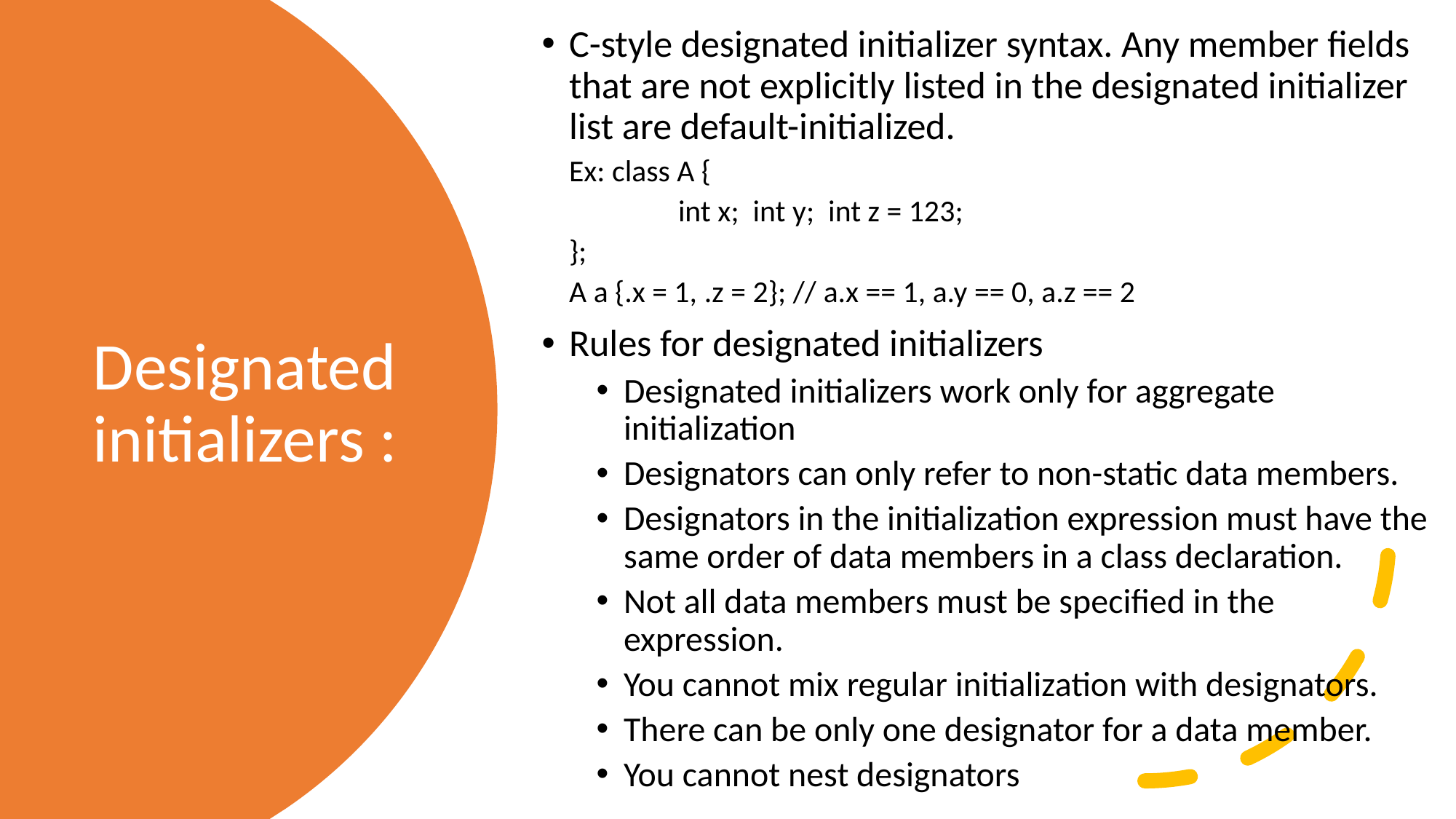

C-style designated initializer syntax. Any member fields that are not explicitly listed in the designated initializer list are default-initialized.
Ex: class A {
  	int x;  int y;  int z = 123;
};
A a {.x = 1, .z = 2}; // a.x == 1, a.y == 0, a.z == 2
Rules for designated initializers
Designated initializers work only for aggregate initialization
Designators can only refer to non-static data members.
Designators in the initialization expression must have the same order of data members in a class declaration.
Not all data members must be specified in the expression.
You cannot mix regular initialization with designators.
There can be only one designator for a data member.
You cannot nest designators
# Designated initializers :